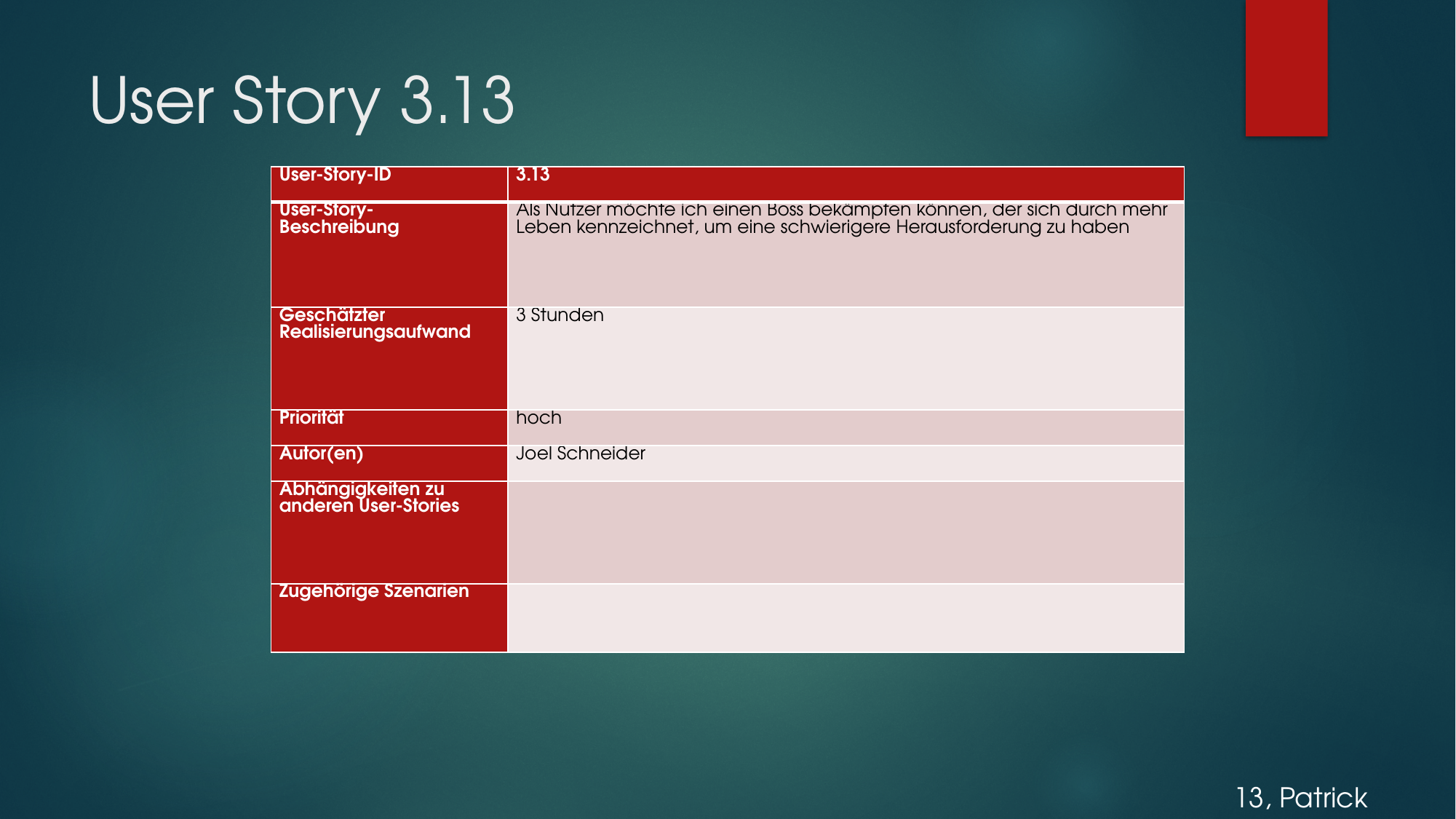

# User Story 3.13
| User-Story-ID | 3.13 |
| --- | --- |
| User-Story- Beschreibung | Als Nutzer möchte ich einen Boss bekämpfen können, der sich durch mehr Leben kennzeichnet, um eine schwierigere Herausforderung zu haben |
| Geschätzter Realisierungsaufwand | 3 Stunden |
| Priorität | hoch |
| Autor(en) | Joel Schneider |
| Abhängigkeiten zu anderen User-Stories |  |
| Zugehörige Szenarien |  |
13, Patrick